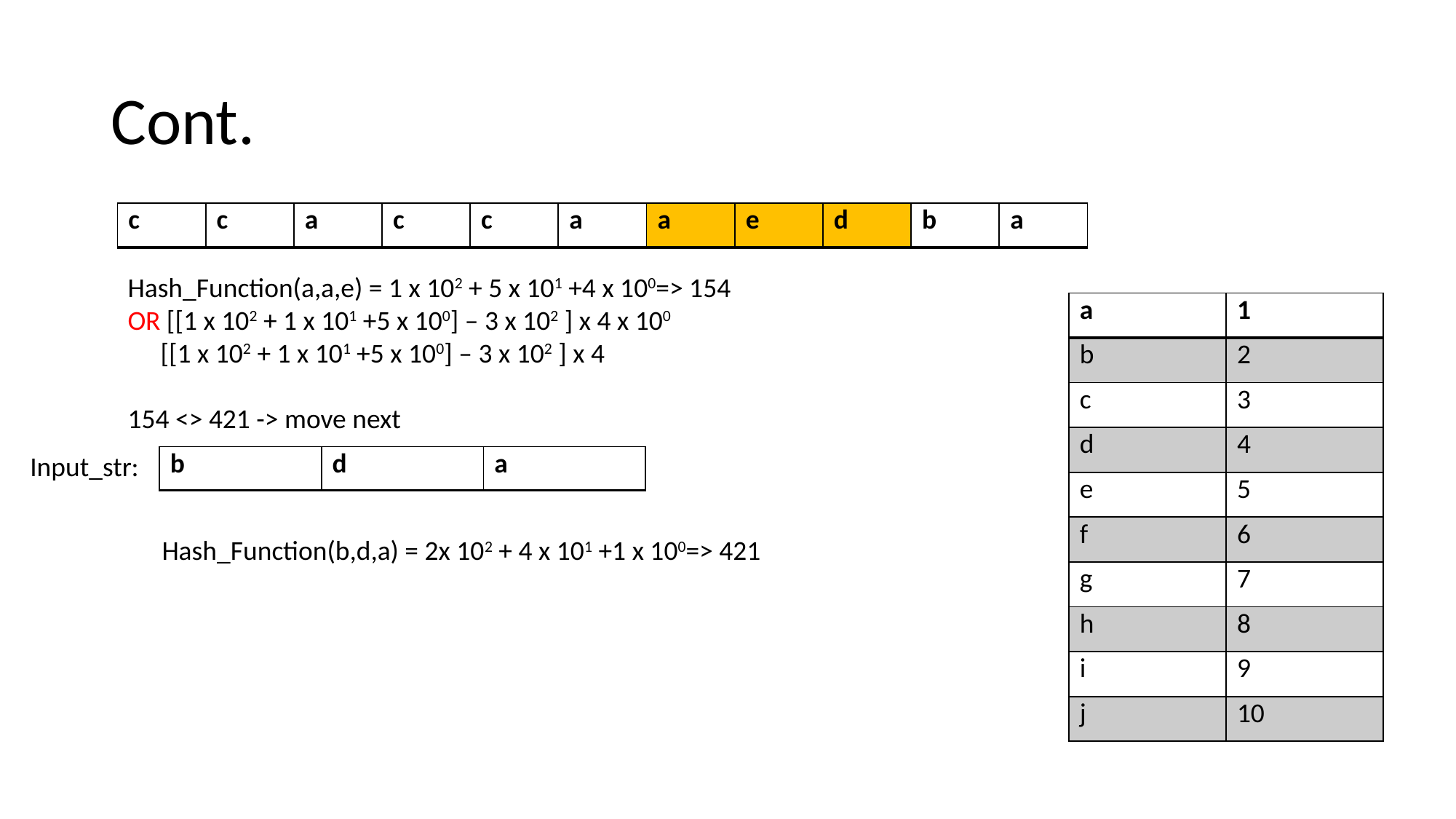

# Cont.
| c | c | a | c | c | a | a | e | d | b | a |
| --- | --- | --- | --- | --- | --- | --- | --- | --- | --- | --- |
Hash_Function(a,a,e) = 1 x 102 + 5 x 101 +4 x 100=> 154
OR [[1 x 102 + 1 x 101 +5 x 100] – 3 x 102 ] x 4 x 100
         [[1 x 102 + 1 x 101 +5 x 100] – 3 x 102 ] x 4

154 <> 421 -> move next
| a | 1 |
| --- | --- |
| b | 2 |
| c | 3 |
| d | 4 |
| e | 5 |
| f | 6 |
| g | 7 |
| h | 8 |
| i | 9 |
| j | 10 |
Input_str:
| b | d | a |
| --- | --- | --- |
Hash_Function(b,d,a) = 2x 102 + 4 x 101 +1 x 100=> 421